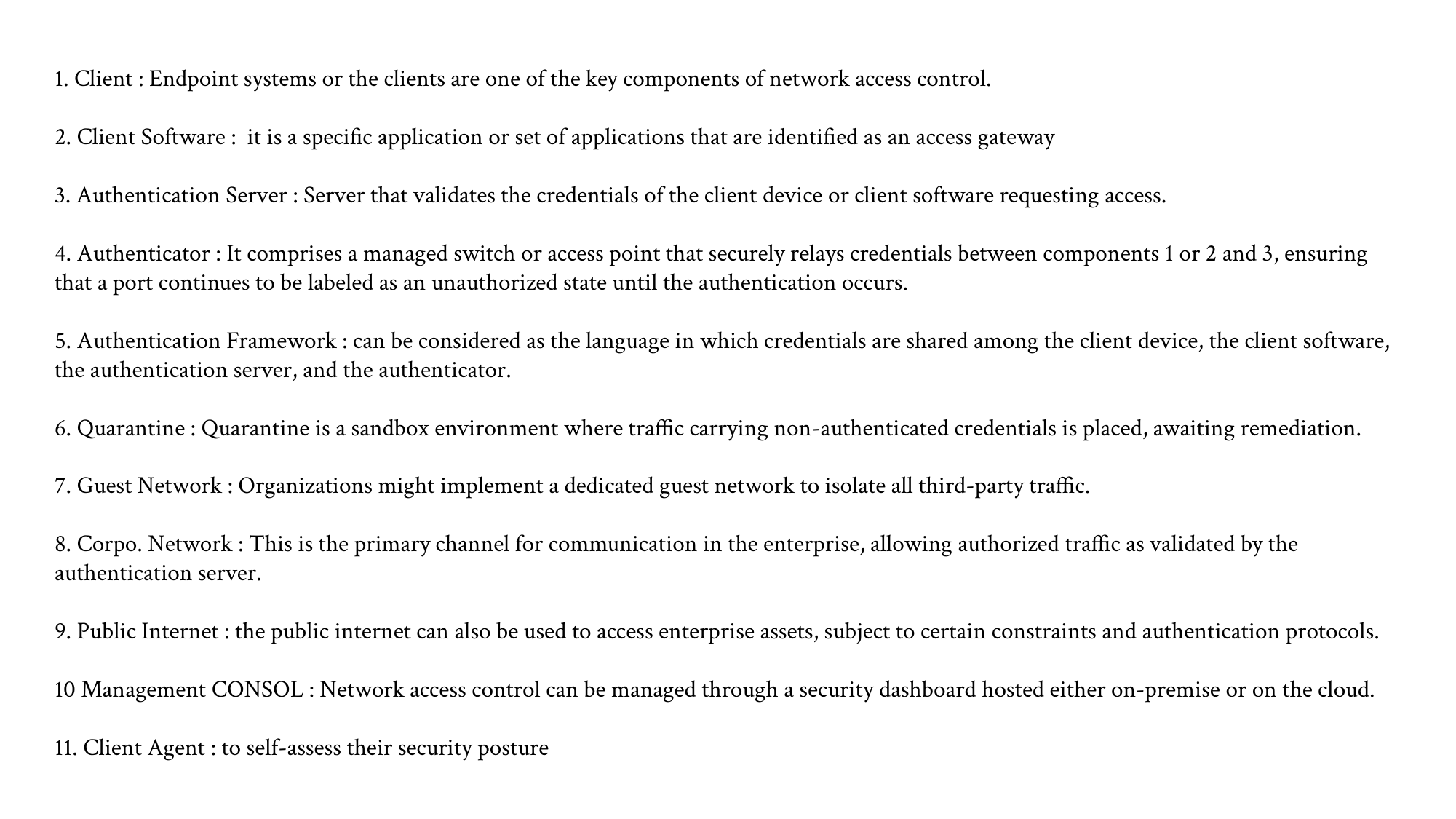

1. Client : Endpoint systems or the clients are one of the key components of network access control.

2. Client Software :  it is a specific application or set of applications that are identified as an access gateway

3. Authentication Server : Server that validates the credentials of the client device or client software requesting access.

4. Authenticator : It comprises a managed switch or access point that securely relays credentials between components 1 or 2 and 3, ensuring that a port continues to be labeled as an unauthorized state until the authentication occurs.

5. Authentication Framework : can be considered as the language in which credentials are shared among the client device, the client software, the authentication server, and the authenticator.

6. Quarantine : Quarantine is a sandbox environment where traffic carrying non-authenticated credentials is placed, awaiting remediation.

7. Guest Network : Organizations might implement a dedicated guest network to isolate all third-party traffic.

8. Corpo. Network : This is the primary channel for communication in the enterprise, allowing authorized traffic as validated by the authentication server.

9. Public Internet : the public internet can also be used to access enterprise assets, subject to certain constraints and authentication protocols.

10 Management CONSOL : Network access control can be managed through a security dashboard hosted either on-premise or on the cloud.

11. Client Agent : to self-assess their security posture